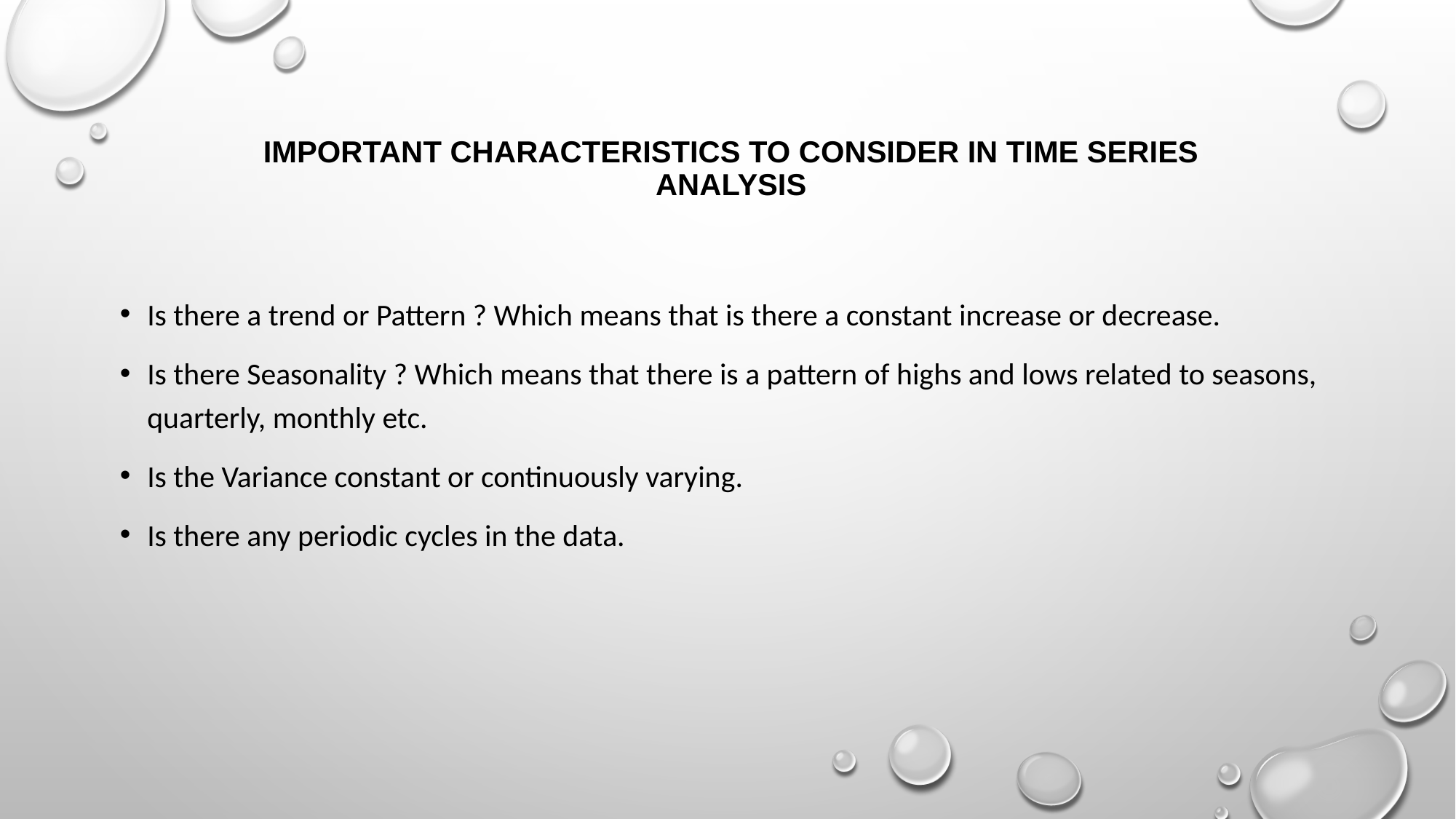

# Important characteristics to consider in Time series analysis
Is there a trend or Pattern ? Which means that is there a constant increase or decrease.
Is there Seasonality ? Which means that there is a pattern of highs and lows related to seasons, quarterly, monthly etc.
Is the Variance constant or continuously varying.
Is there any periodic cycles in the data.